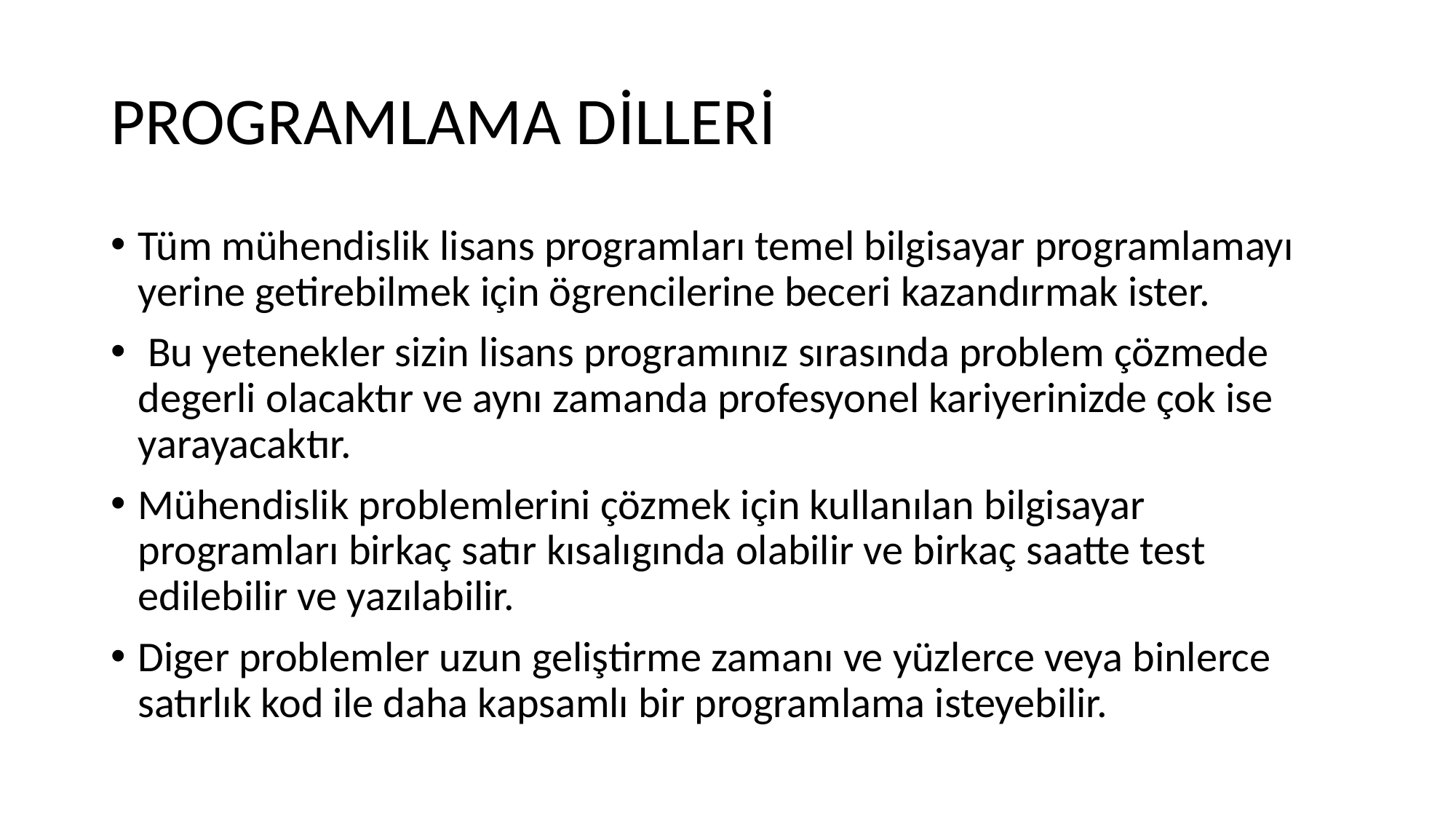

# PROGRAMLAMA DİLLERİ
Tüm mühendislik lisans programları temel bilgisayar programlamayı yerine getirebilmek için ögrencilerine beceri kazandırmak ister.
 Bu yetenekler sizin lisans programınız sırasında problem çözmede degerli olacaktır ve aynı zamanda profesyonel kariyerinizde çok ise yarayacaktır.
Mühendislik problemlerini çözmek için kullanılan bilgisayar programları birkaç satır kısalıgında olabilir ve birkaç saatte test edilebilir ve yazılabilir.
Diger problemler uzun geliştirme zamanı ve yüzlerce veya binlerce satırlık kod ile daha kapsamlı bir programlama isteyebilir.